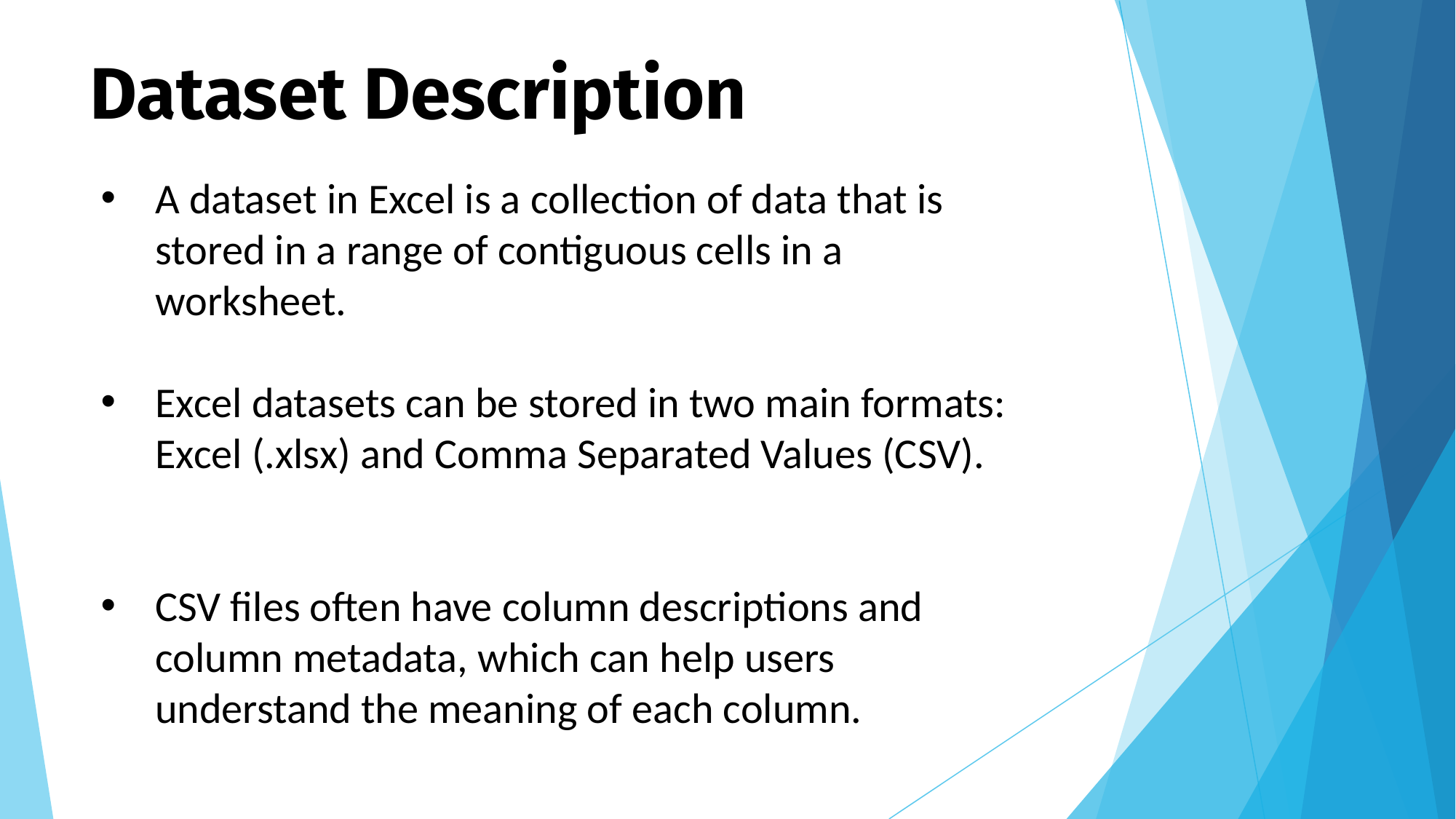

# Dataset Description
A dataset in Excel is a collection of data that is stored in a range of contiguous cells in a worksheet.

Excel datasets can be stored in two main formats: Excel (.xlsx) and Comma Separated Values (CSV).

CSV files often have column descriptions and column metadata, which can help users understand the meaning of each column.